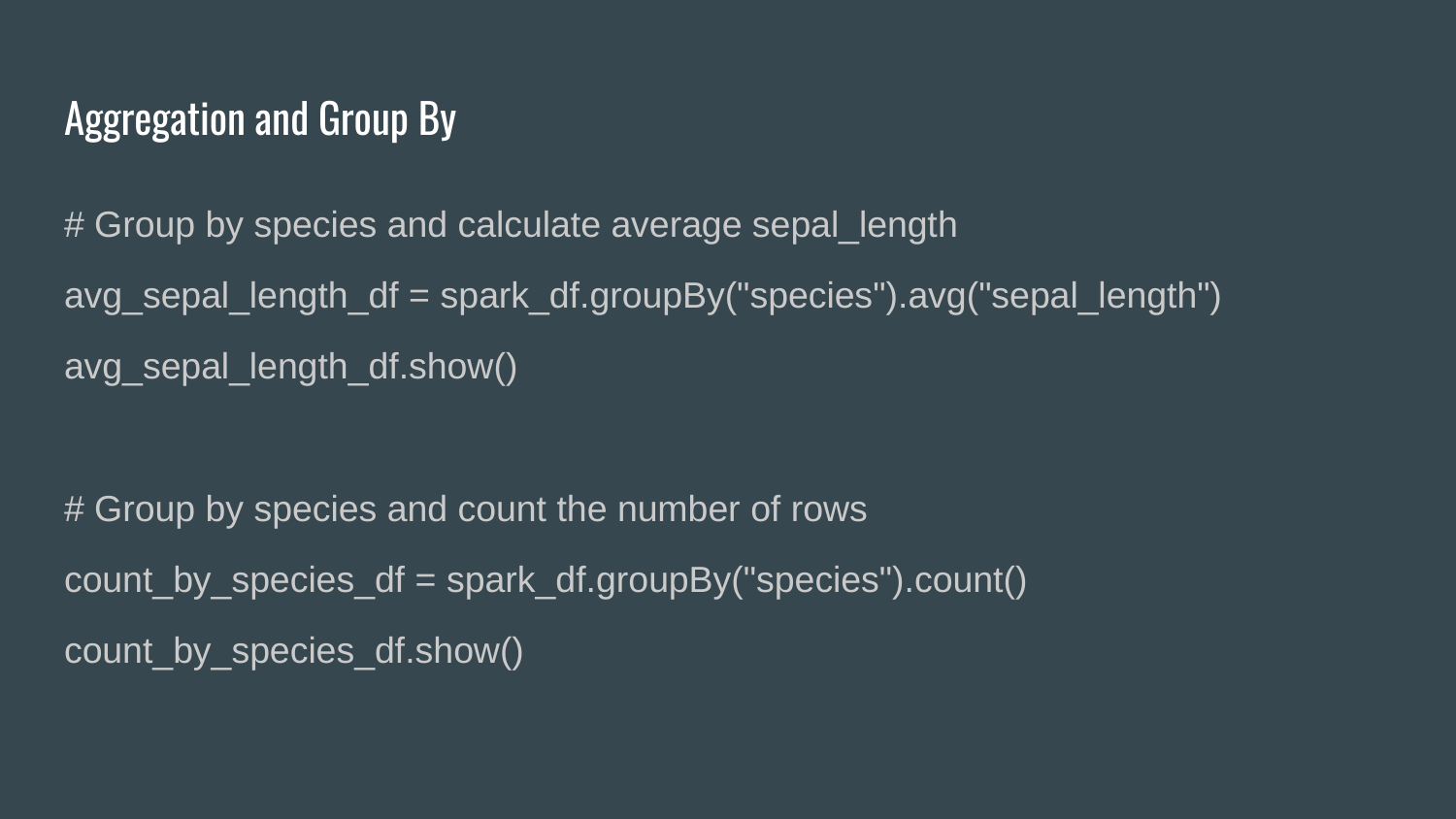

# Aggregation and Group By
# Group by species and calculate average sepal_length
avg_sepal_length_df = spark_df.groupBy("species").avg("sepal_length")
avg_sepal_length_df.show()

# Group by species and count the number of rows
count_by_species_df = spark_df.groupBy("species").count()
count_by_species_df.show()